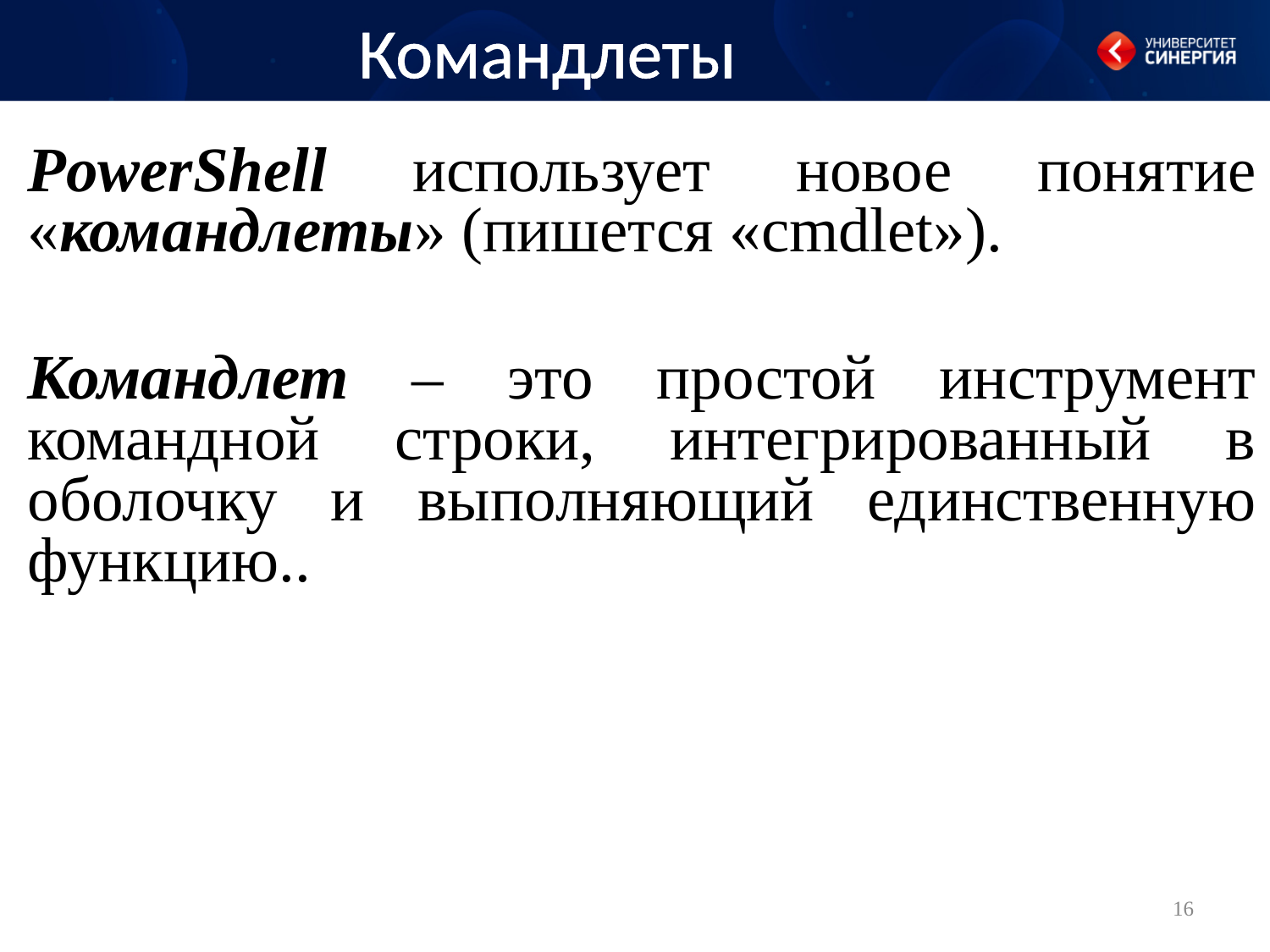

# Командлеты
PowerShell использует новое понятие «командлеты» (пишется «cmdlet»).

Командлет – это простой инструмент командной строки, интегрированный в оболочку и выполняющий единственную функцию..
16